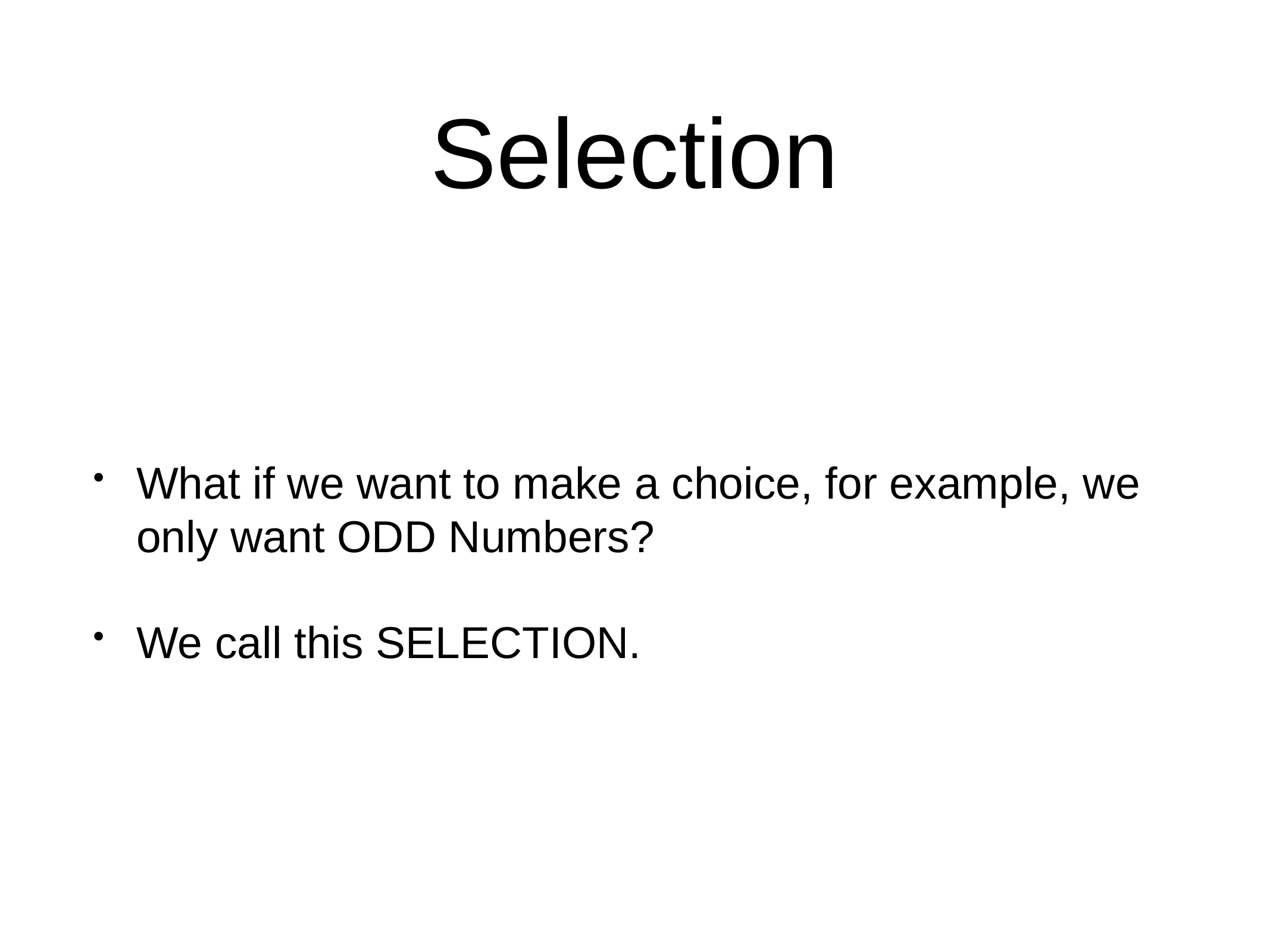

# Selection
What if we want to make a choice, for example, we only want ODD Numbers?
We call this SELECTION.